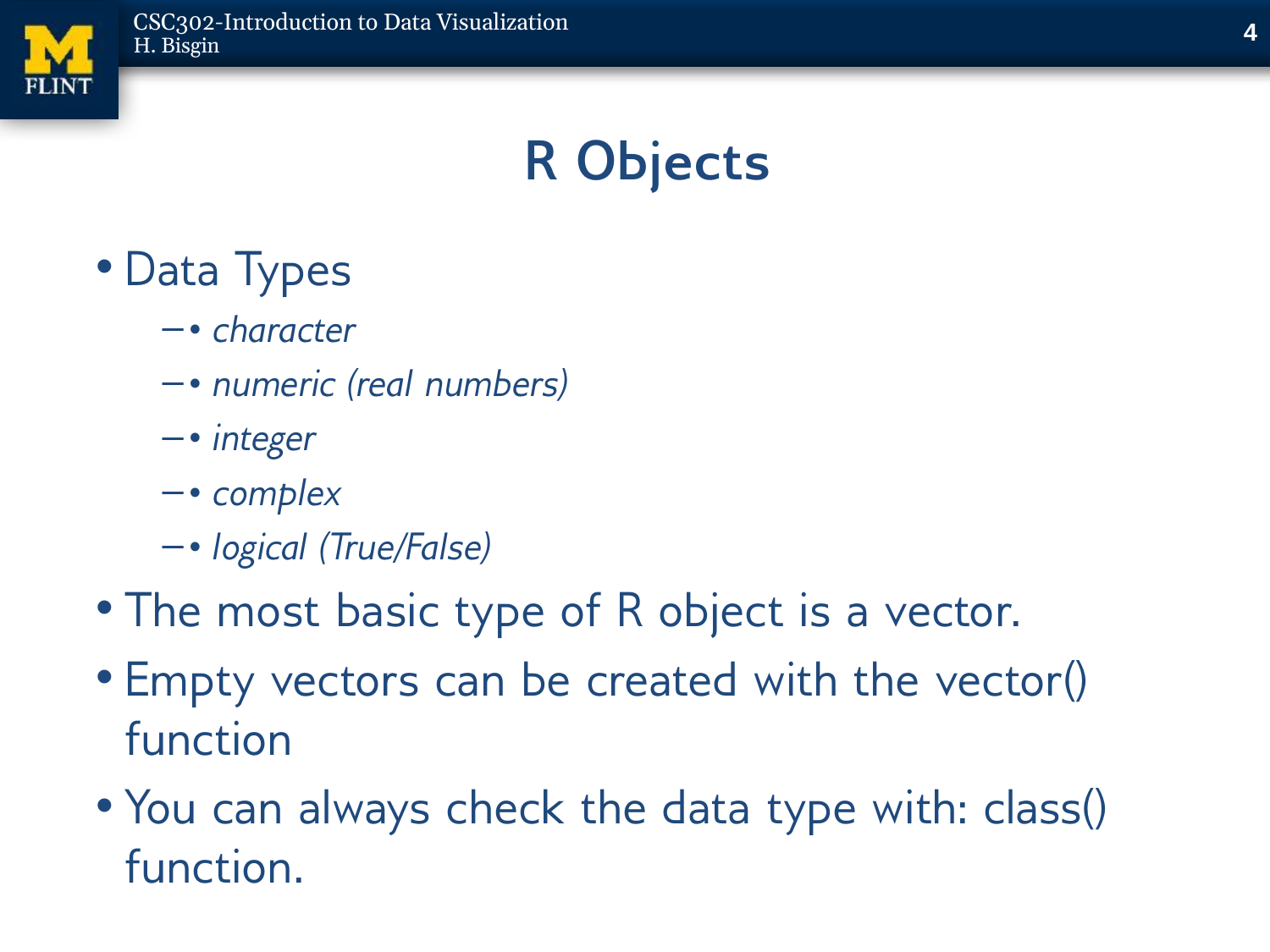

4
# R Objects
Data Types
• character
• numeric (real numbers)
• integer
• complex
• logical (True/False)
The most basic type of R object is a vector.
Empty vectors can be created with the vector() function
You can always check the data type with: class() function.